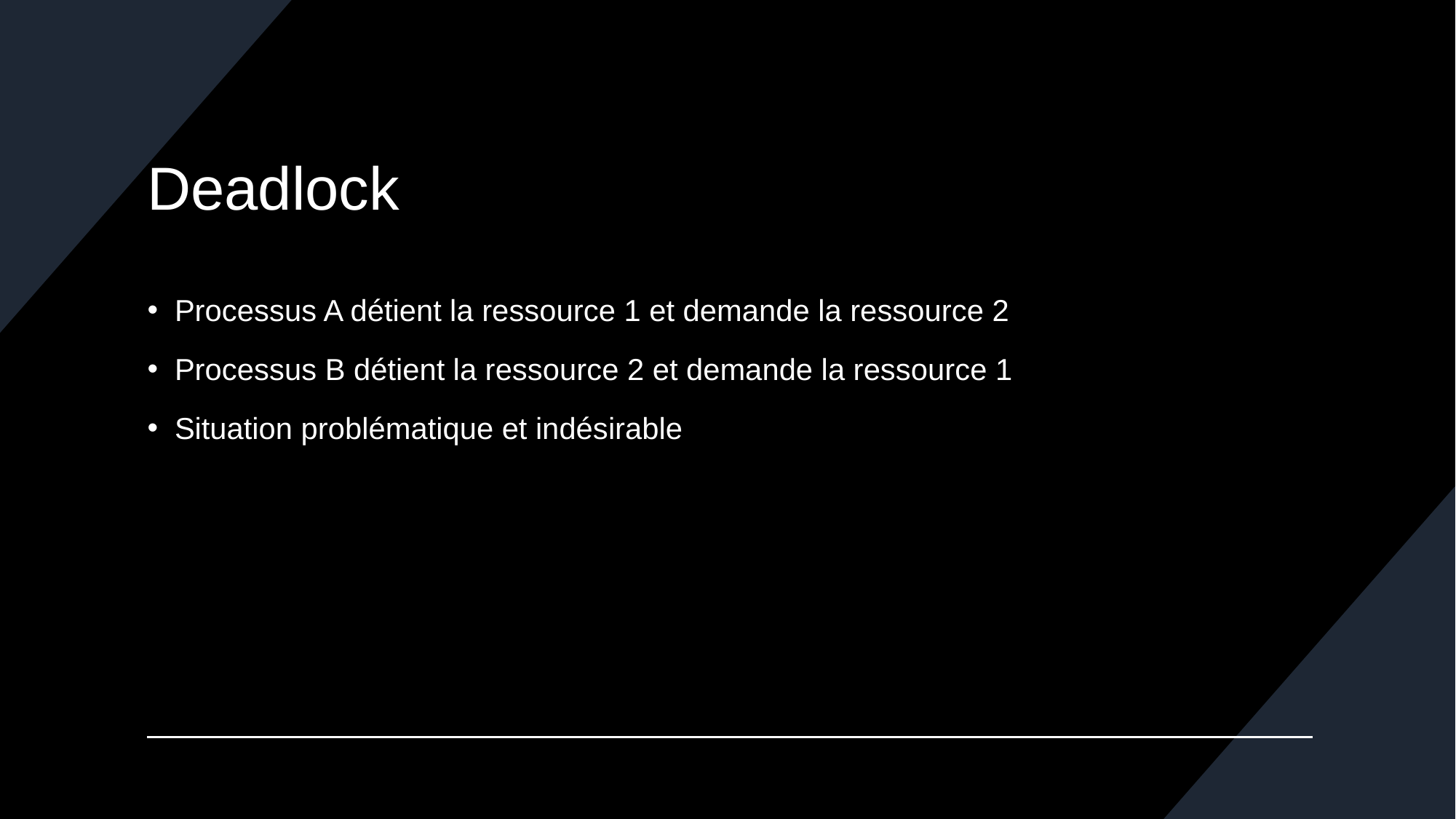

# Deadlock
Processus A détient la ressource 1 et demande la ressource 2
Processus B détient la ressource 2 et demande la ressource 1
Situation problématique et indésirable